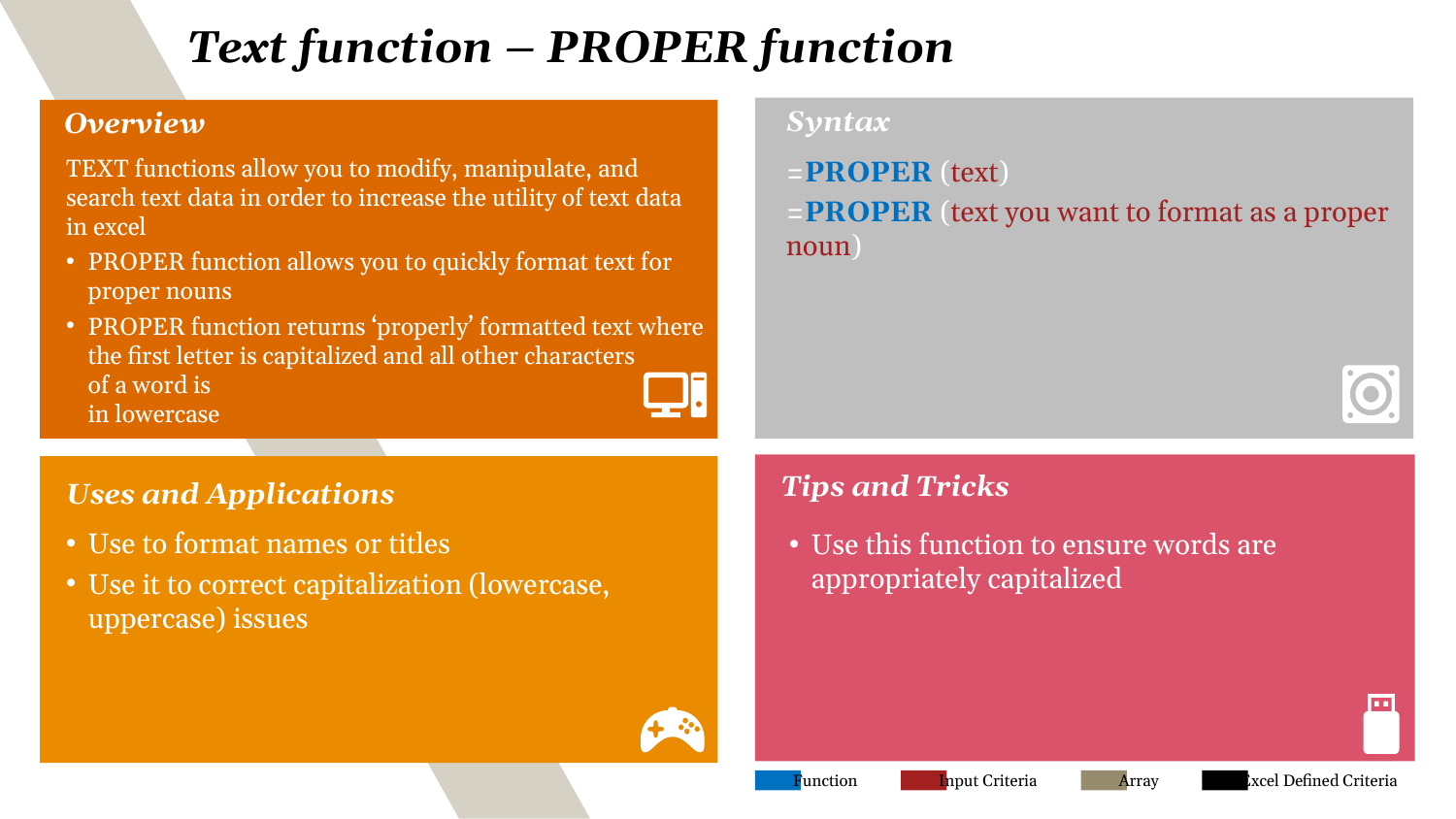

# Text function – PROPER function

Syntax
Overview
TEXT functions allow you to modify, manipulate, and search text data in order to increase the utility of text data in excel
PROPER function allows you to quickly format text for
proper nouns
PROPER function returns ‘properly’ formatted text where the first letter is capitalized and all other characters
of a word is
in lowercase
=PROPER (text)
=PROPER (text you want to format as a proper noun)

Tips and Tricks
Uses and Applications
Use to format names or titles
Use it to correct capitalization (lowercase, uppercase) issues
Use this function to ensure words are
appropriately capitalized

Function

Input Criteria

Array

Excel Defined Criteria